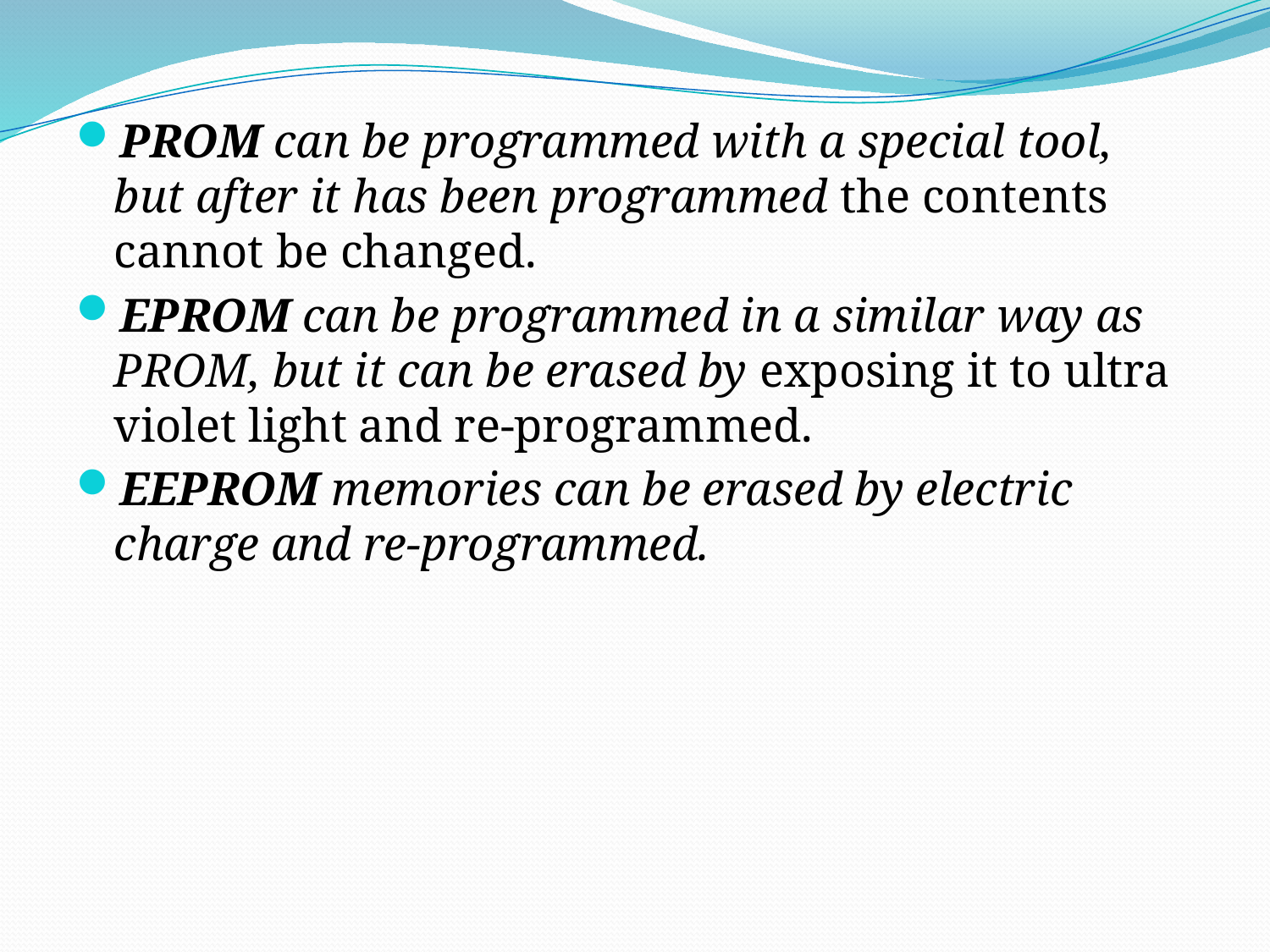

PROM can be programmed with a special tool, but after it has been programmed the contents cannot be changed.
EPROM can be programmed in a similar way as PROM, but it can be erased by exposing it to ultra violet light and re-programmed.
EEPROM memories can be erased by electric charge and re-programmed.